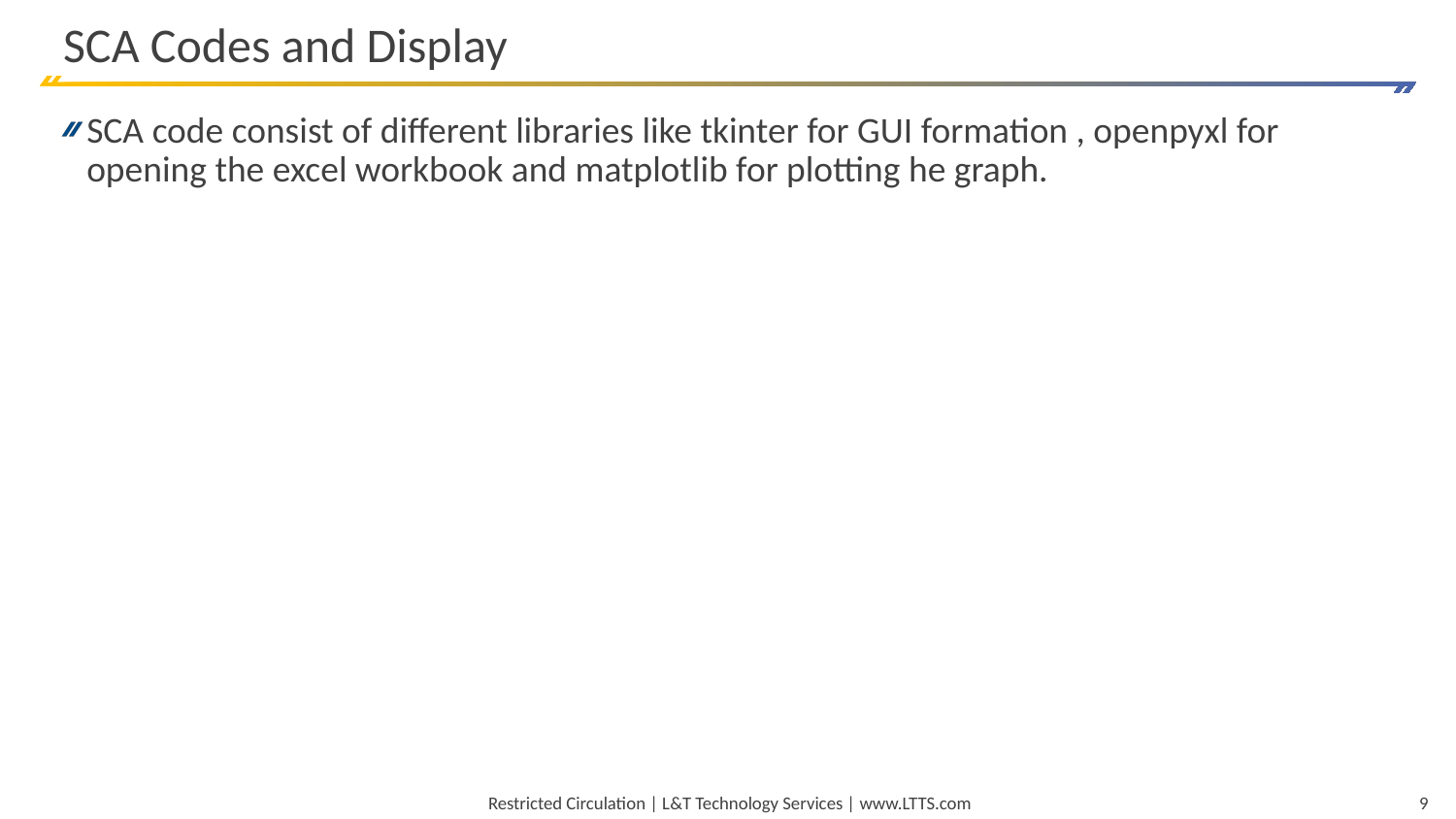

# SCA Codes and Display
SCA code consist of different libraries like tkinter for GUI formation , openpyxl for opening the excel workbook and matplotlib for plotting he graph.